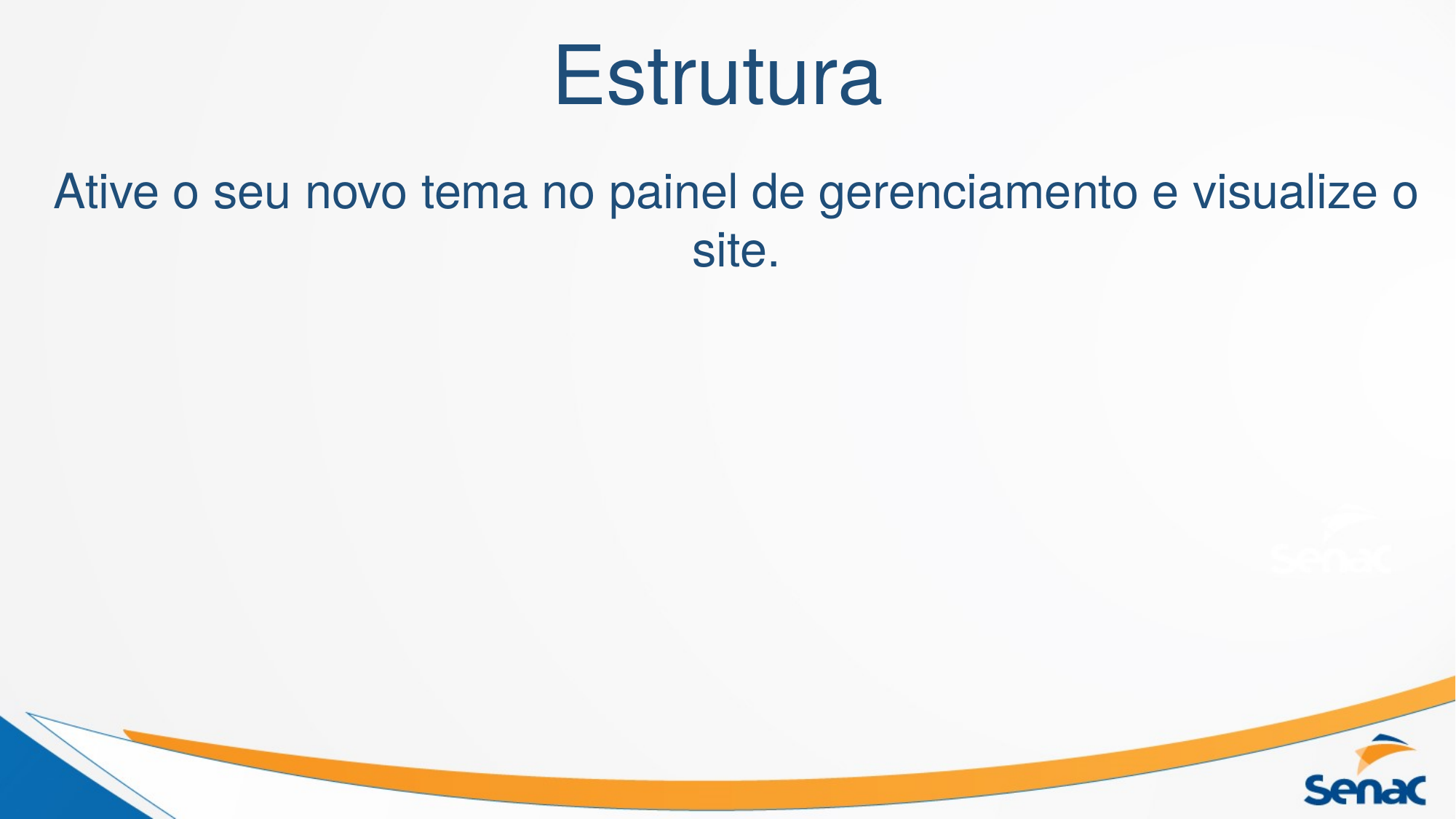

# Estrutura
Ative o seu novo tema no painel de gerenciamento e visualize o site.